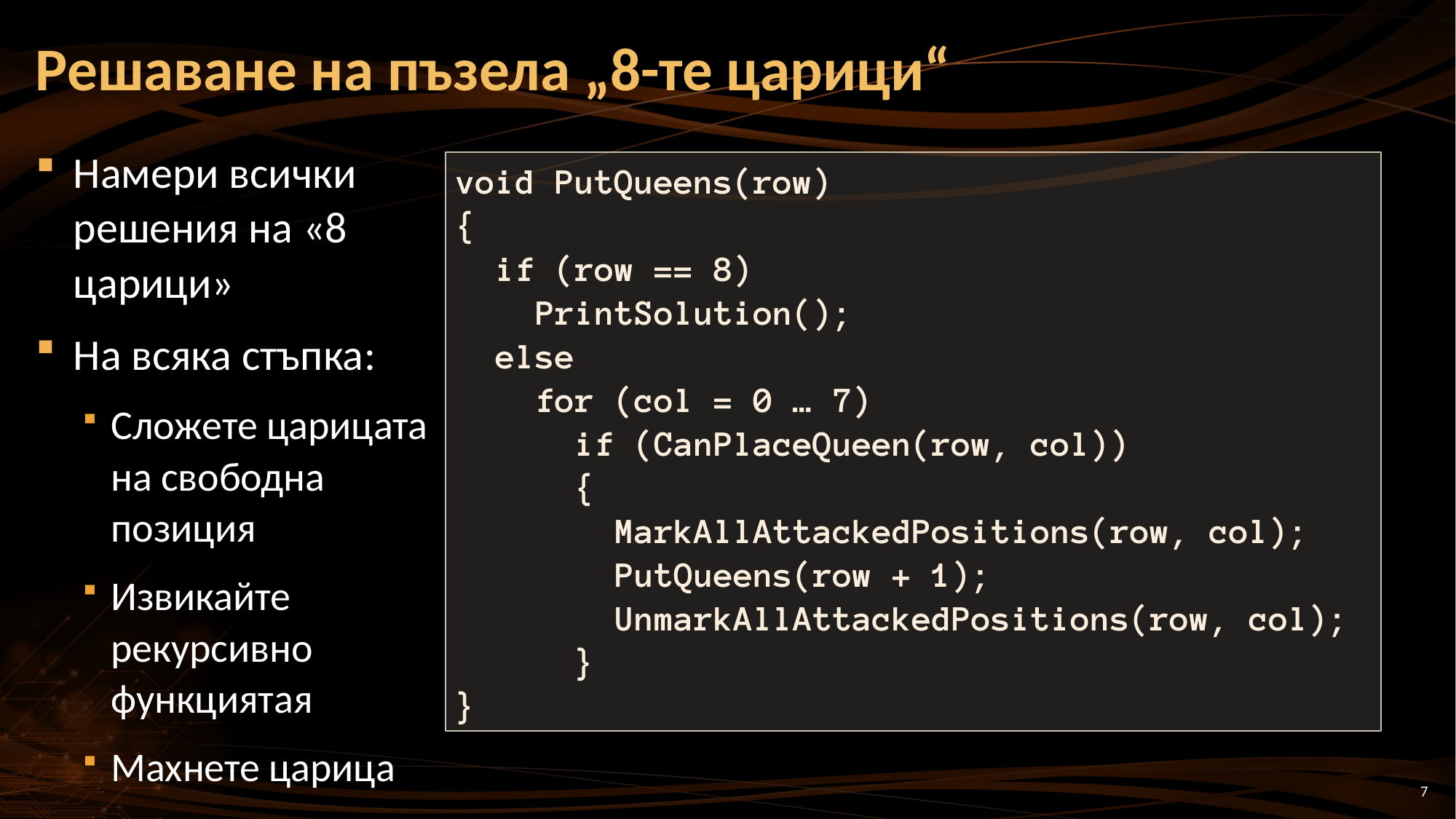

# Решаване на пъзела „8-те царици“
Намери всички решения на «8 царици»
На всяка стъпка:
Сложете царицата на свободна позиция
Извикайте рекурсивно функциятая
Махнете царица
void PutQueens(row)
{
  if (row == 8)
    PrintSolution();
  else
    for (col = 0 … 7)
      if (CanPlaceQueen(row, col))
      {
        MarkAllAttackedPositions(row, col);
        PutQueens(row + 1);
        UnmarkAllAttackedPositions(row, col);
      }
}
7